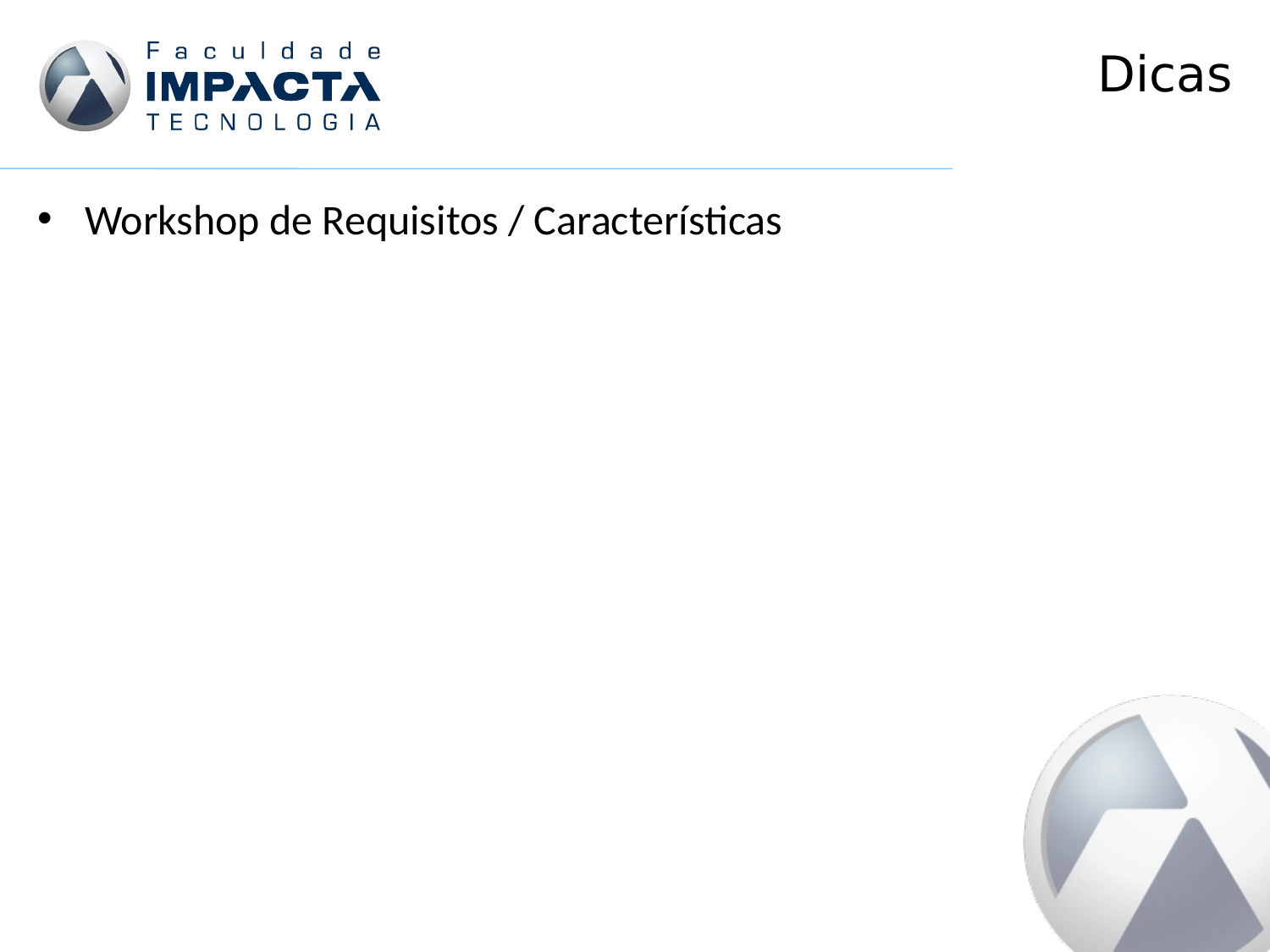

# Dicas
Workshop de Requisitos / Características